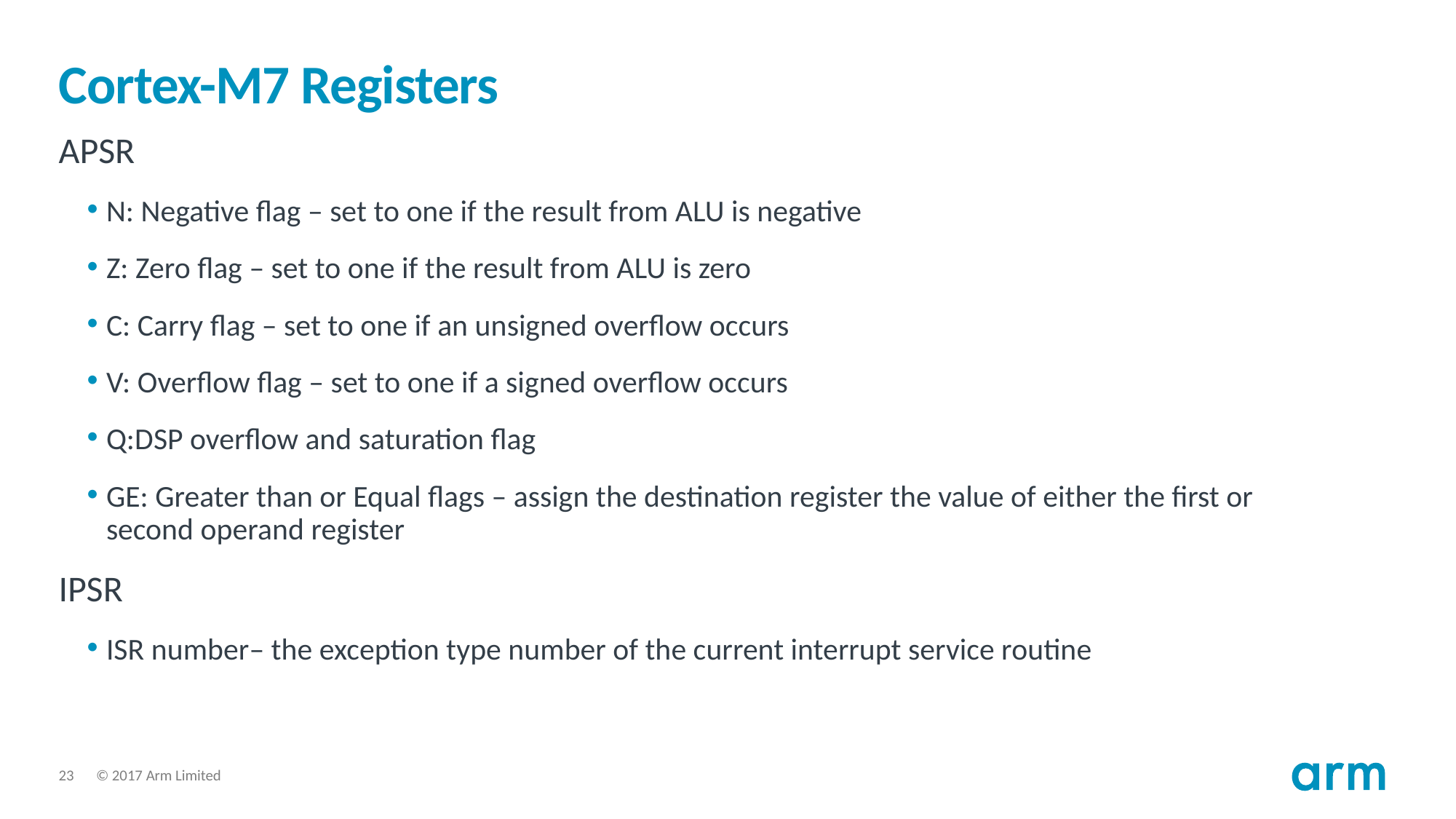

# Cortex-M7 Registers
APSR
N: Negative flag – set to one if the result from ALU is negative
Z: Zero flag – set to one if the result from ALU is zero
C: Carry flag – set to one if an unsigned overflow occurs
V: Overflow flag – set to one if a signed overflow occurs
Q:DSP overflow and saturation flag
GE: Greater than or Equal flags – assign the destination register the value of either the first or second operand register
IPSR
ISR number– the exception type number of the current interrupt service routine